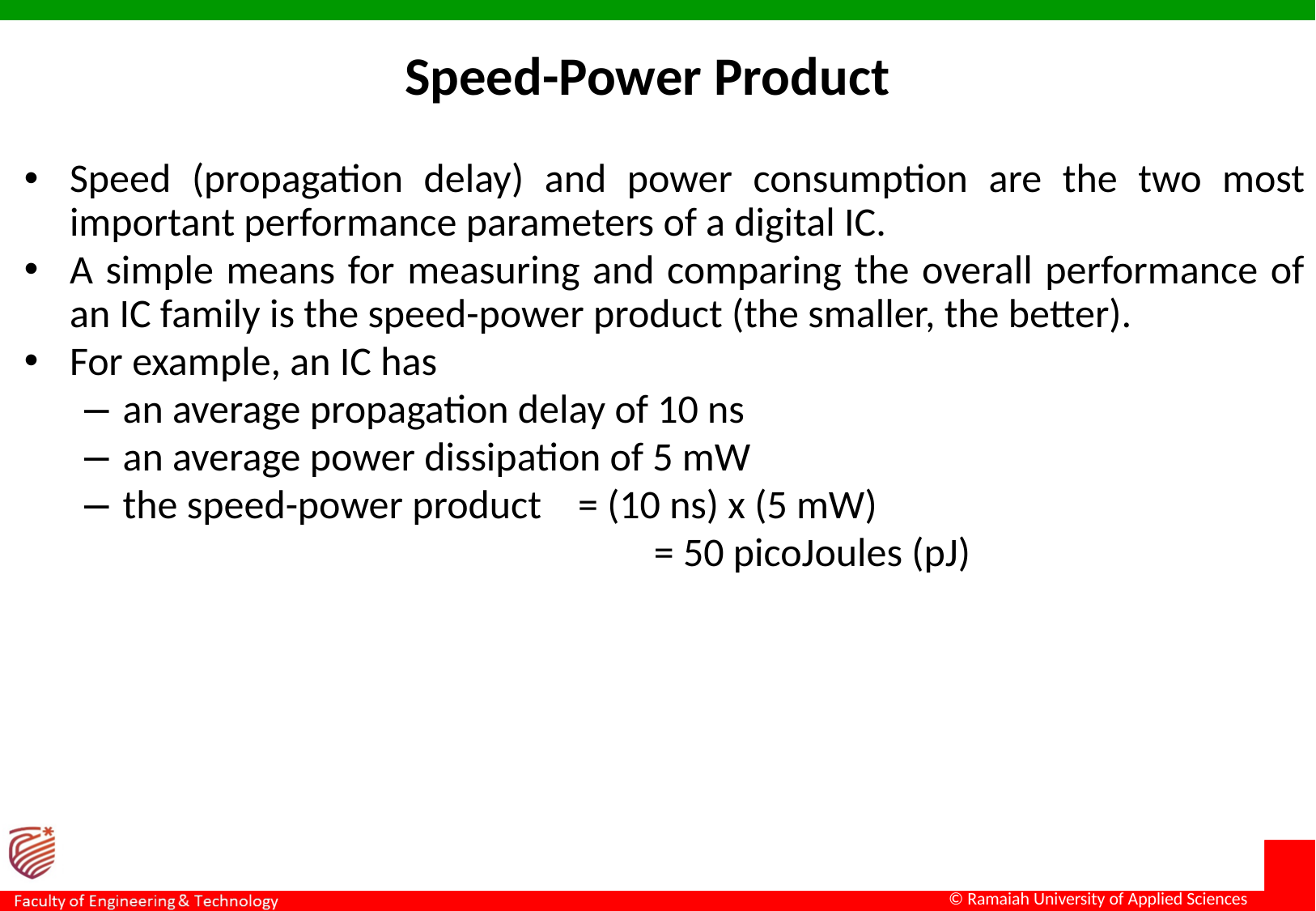

Speed-Power Product
Speed (propagation delay) and power consumption are the two most important performance parameters of a digital IC.
A simple means for measuring and comparing the overall performance of an IC family is the speed-power product (the smaller, the better).
For example, an IC has
an average propagation delay of 10 ns
an average power dissipation of 5 mW
the speed-power product    = (10 ns) x (5 mW)
 					     = 50 picoJoules (pJ)